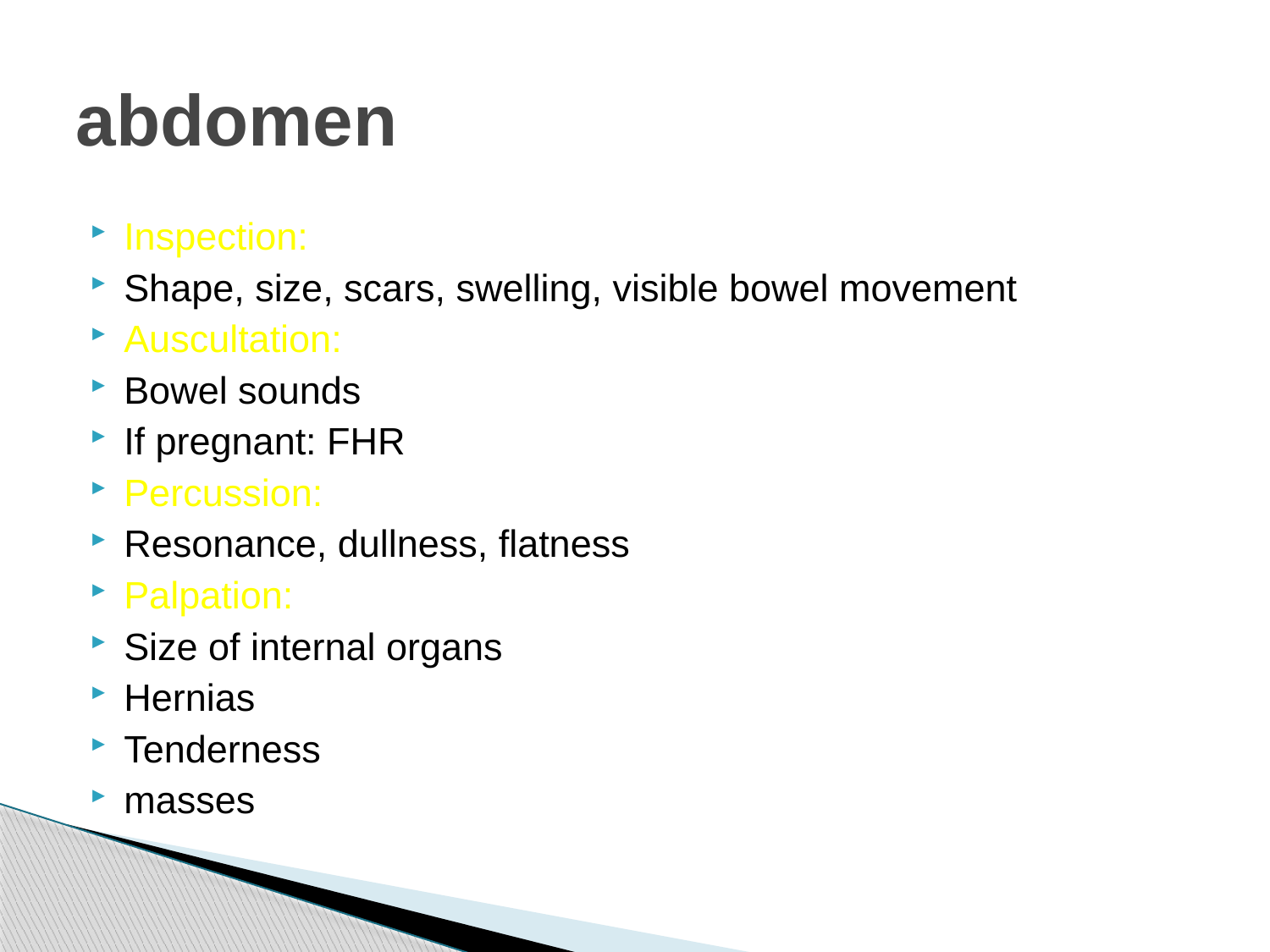

# abdomen
Inspection:
Shape, size, scars, swelling, visible bowel movement
Auscultation:
Bowel sounds
If pregnant: FHR
Percussion:
Resonance, dullness, flatness
Palpation:
Size of internal organs
Hernias
Tenderness
masses